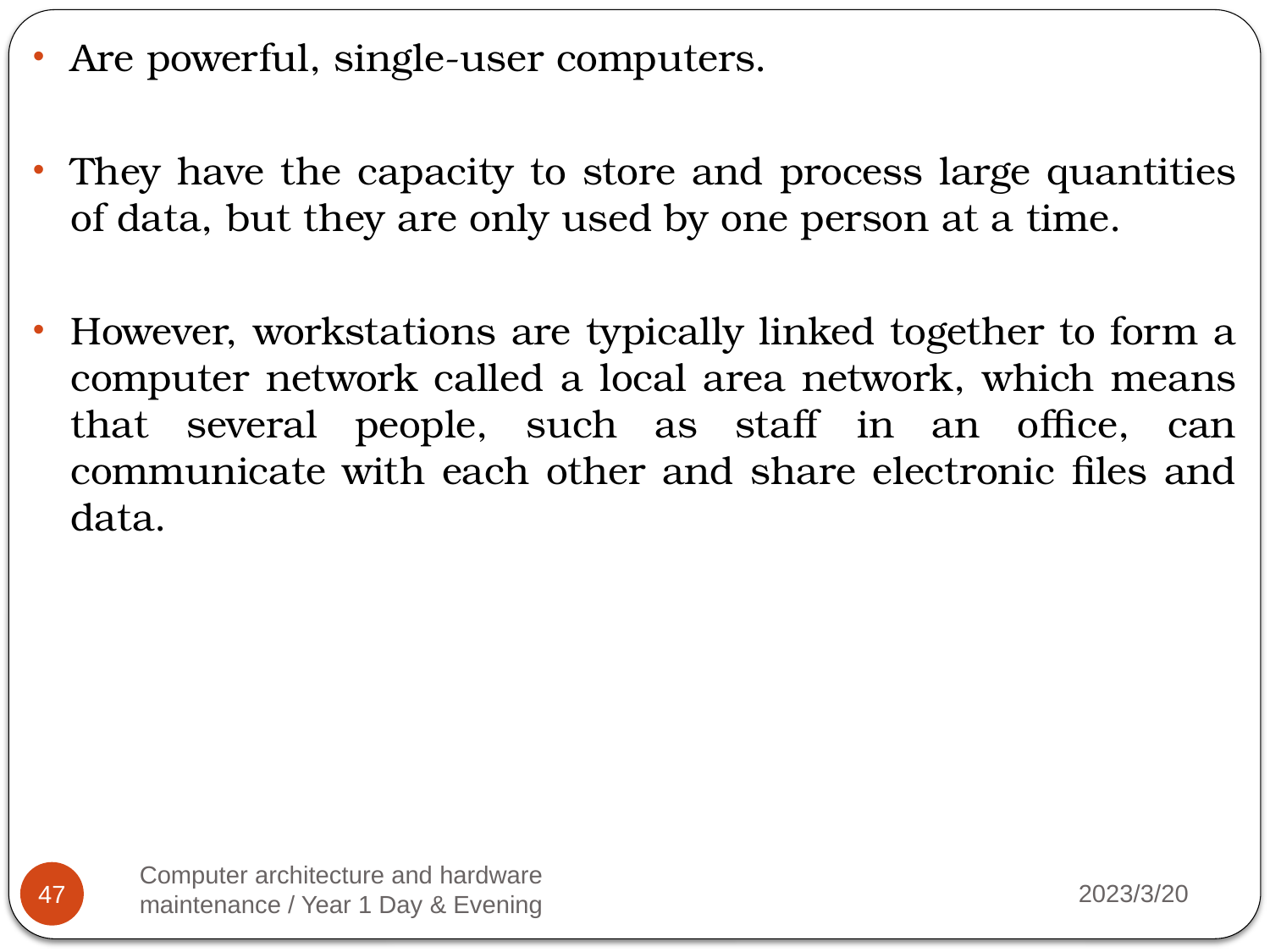

Are powerful, single-user computers.

They have the capacity to store and process large quantities of data, but they are only used by one person at a time.

However, workstations are typically linked together to form a computer network called a local area network, which means that several people, such as staff in an office, can communicate with each other and share electronic files and data.

Computer architecture and hardware maintenance / Year 1 Day & Evening
2023/3/20
47